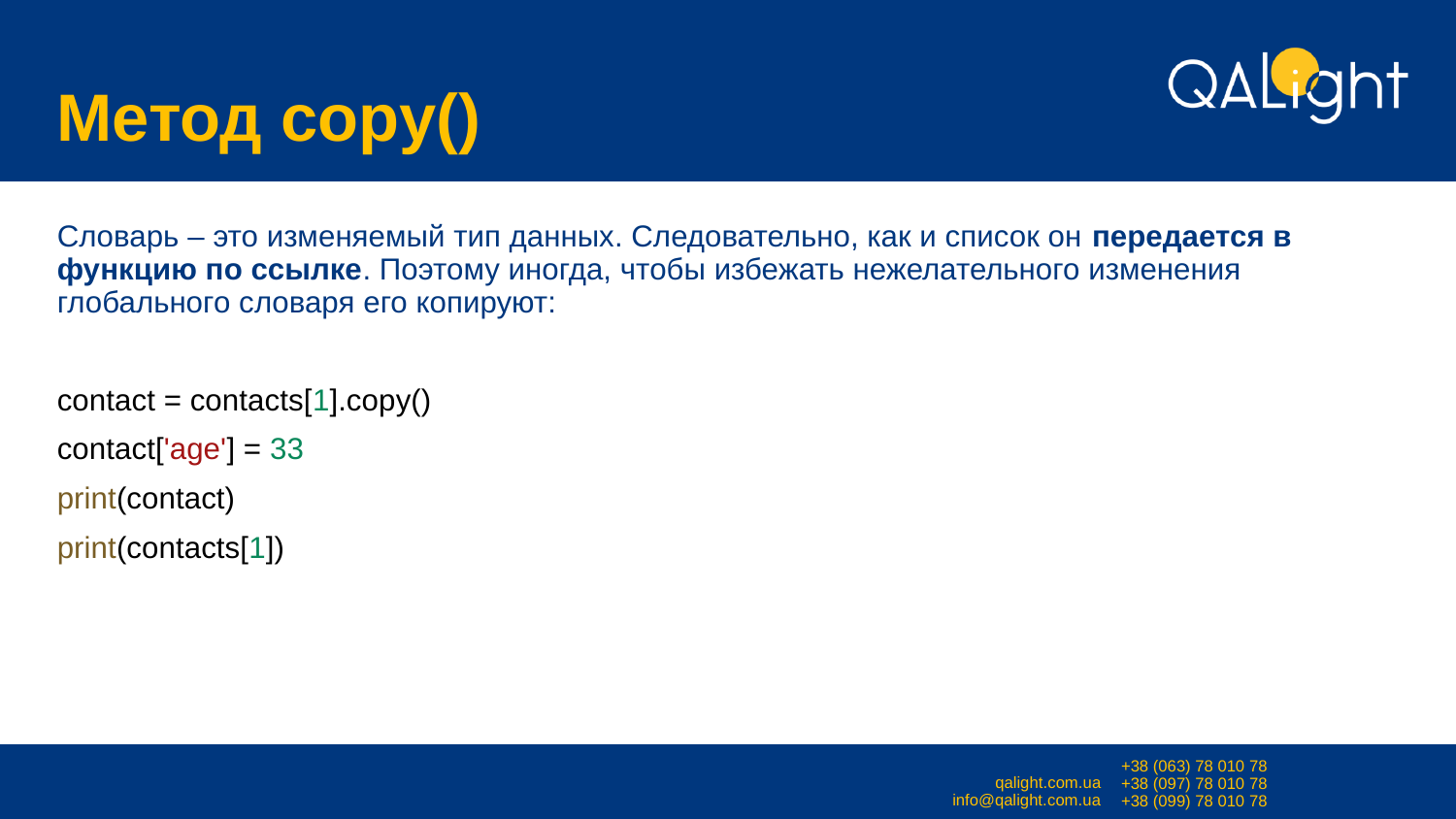

# Метод copy()
Словарь – это изменяемый тип данных. Следовательно, как и список он передается в функцию по ссылке. Поэтому иногда, чтобы избежать нежелательного изменения глобального словаря его копируют:

contact = contacts[1].copy()
contact['age'] = 33
print(contact)
print(contacts[1])